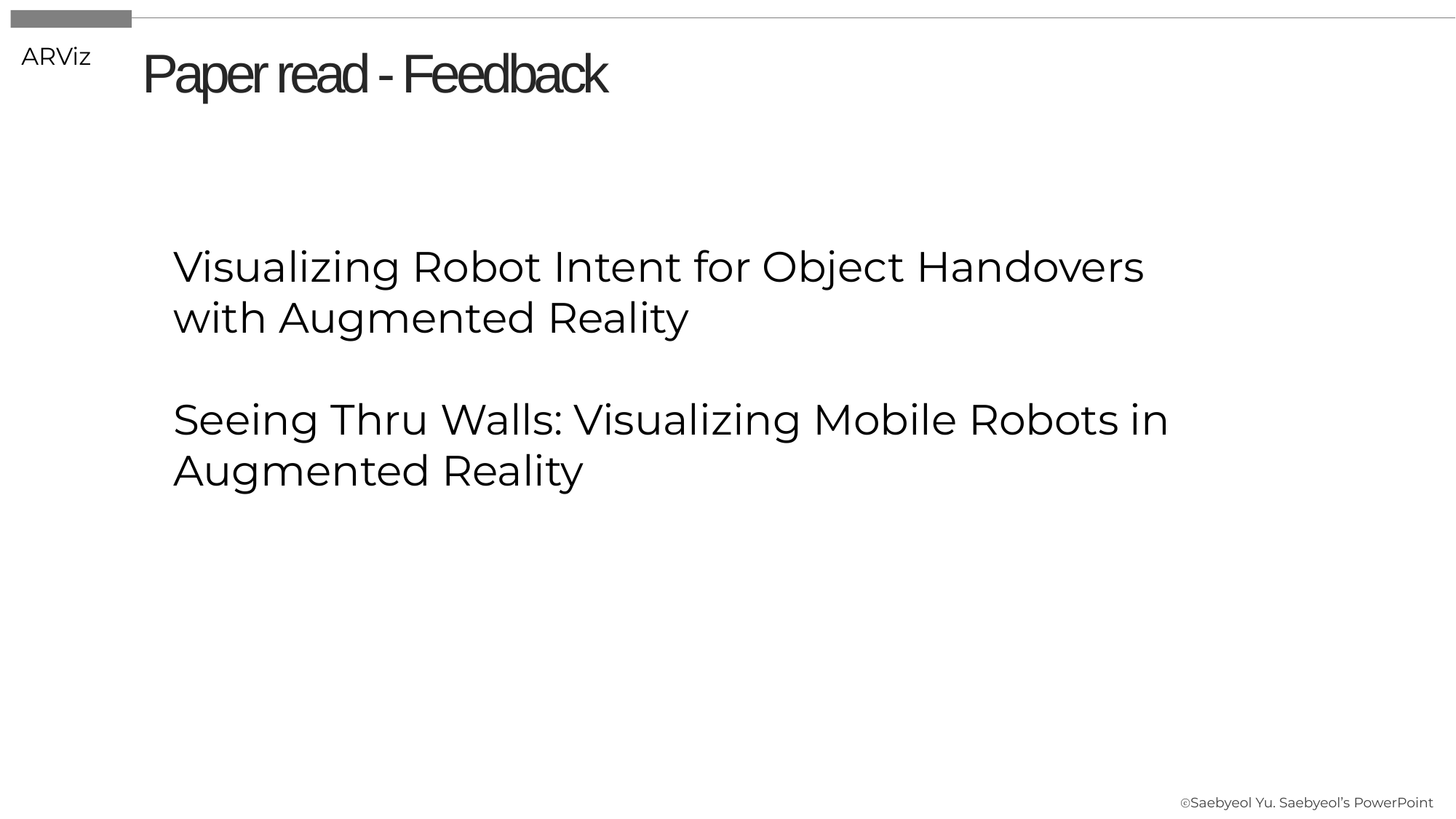

Paper read - Feedback
ARViz
Visualizing Robot Intent for Object Handovers with Augmented Reality

Seeing Thru Walls: Visualizing Mobile Robots in Augmented Reality